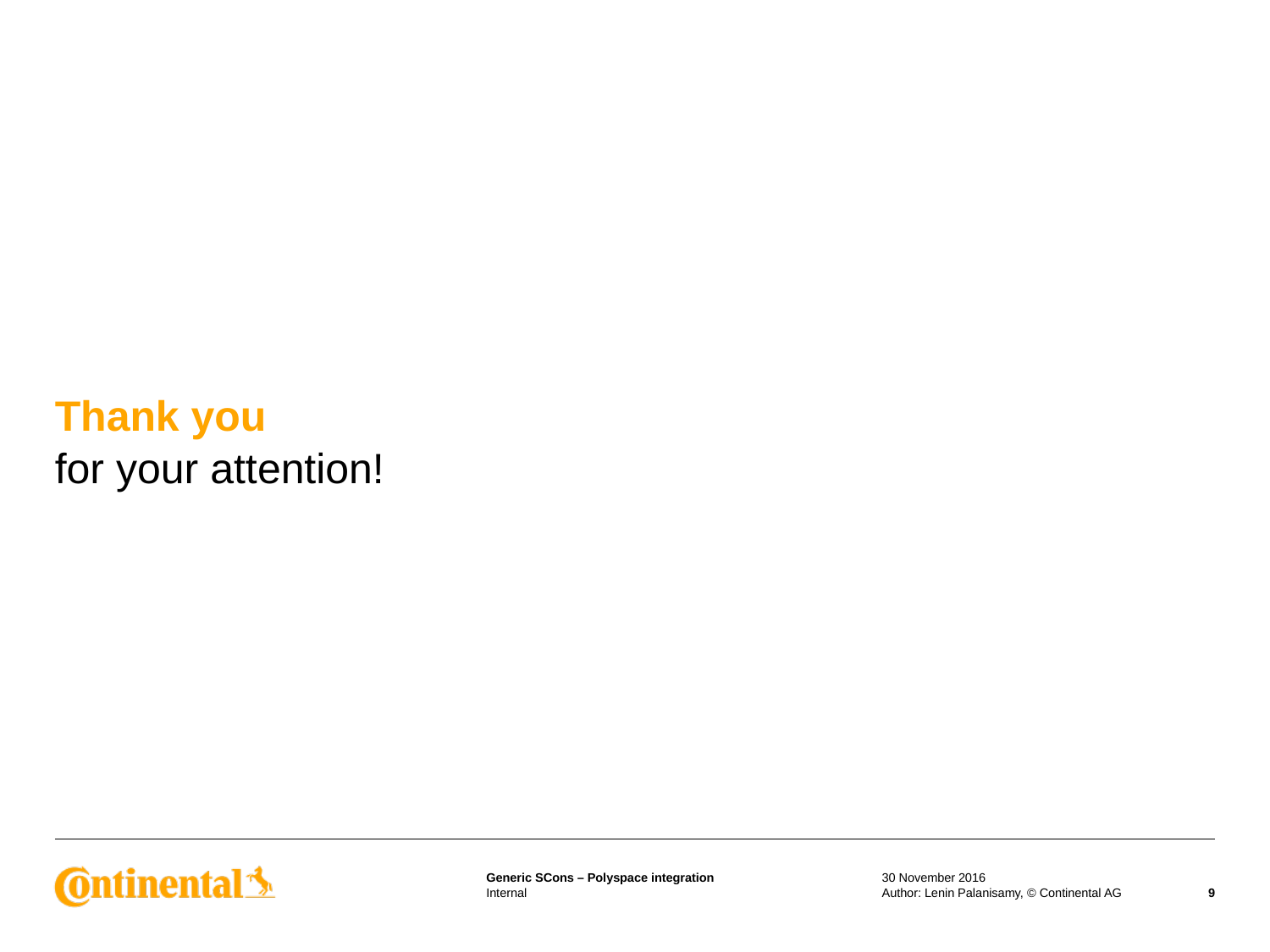

# Thank you
for your attention!
30 November 2016
Author: Lenin Palanisamy, © Continental AG
9